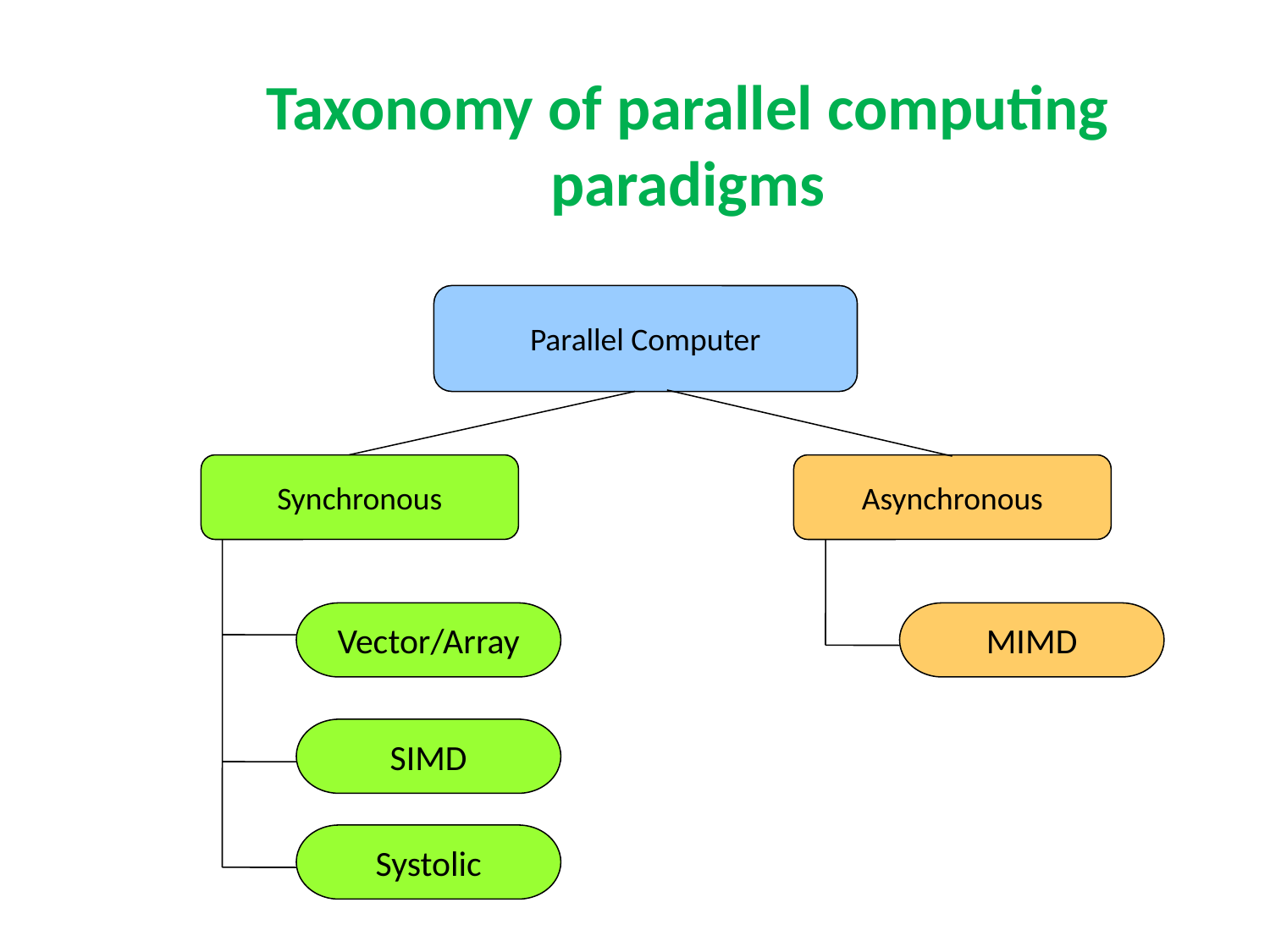

# Taxonomy of parallel computing paradigms
Parallel Computer

Synchronous
Asynchronous

Vector/Array
MIMD

SIMD

Systolic